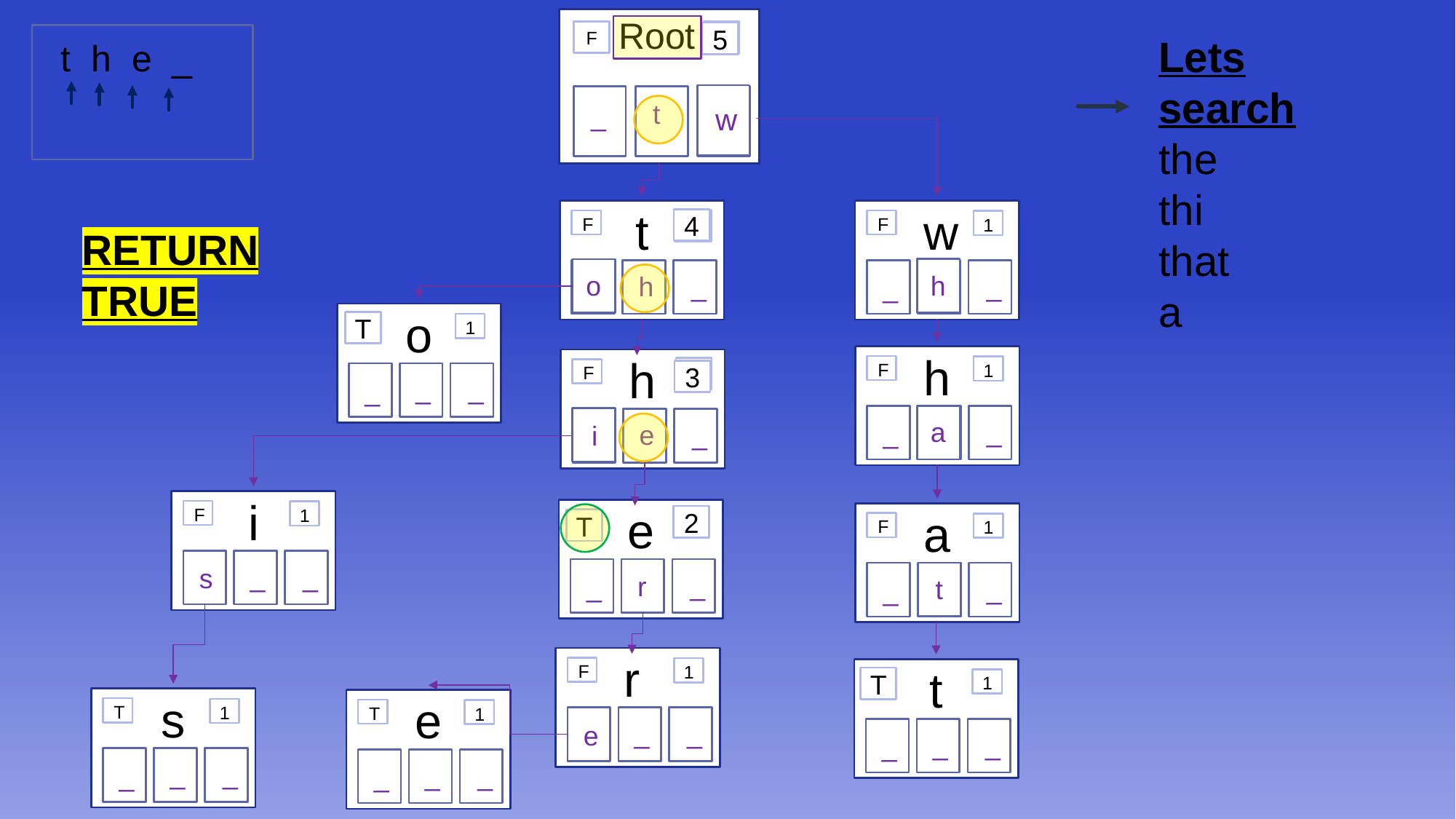

Root

F
1

t
_

2

5

4

3

Lets search
the
thi
that
a

t  h  e  _

_
w

t

F
1

h
_
_
w

F
1

_
_
_
4

2

3

RETURN TRUE

h

o

o

F
1

_
_
_
T

h

F
1

_
_
_
h

F
1

e
_
_
2

3

a

i

i

F
1

_
_
s
e

F
1

_
r
_
a

F
1

_
_
_
2

T

t
r

F
1

_
_
e
t

F
1

_
_
_
T

s

T
1

_
_
_
e

T
1

_
_
_